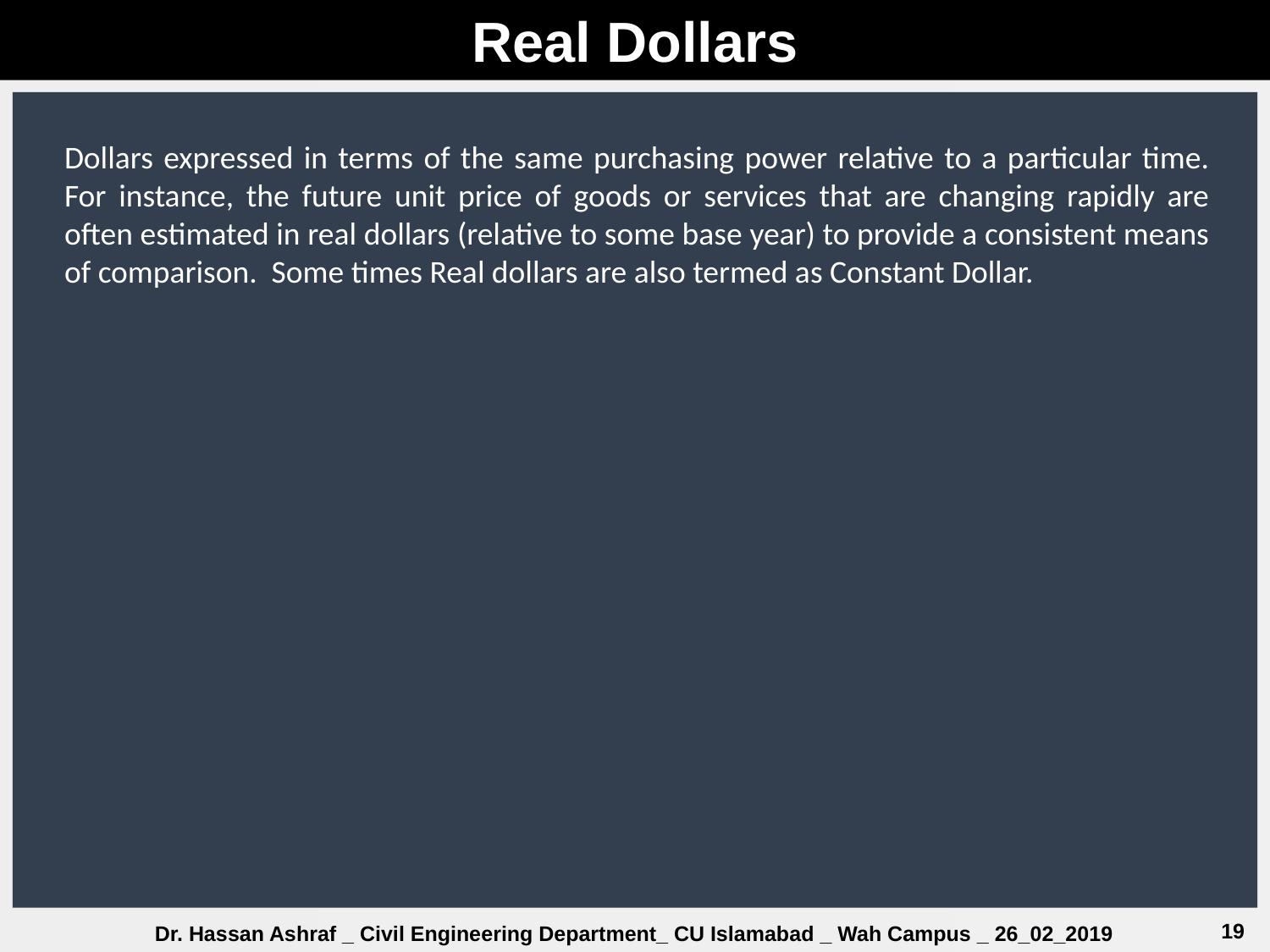

Real Dollars

Dollars expressed in terms of the same purchasing power relative to a particular time. For instance, the future unit price of goods or services that are changing rapidly are often estimated in real dollars (relative to some base year) to provide a consistent means of comparison.  Some times Real dollars are also termed as Constant Dollar.

19
Dr. Hassan Ashraf _ Civil Engineering Department_ CU Islamabad _ Wah Campus _ 26_02_2019